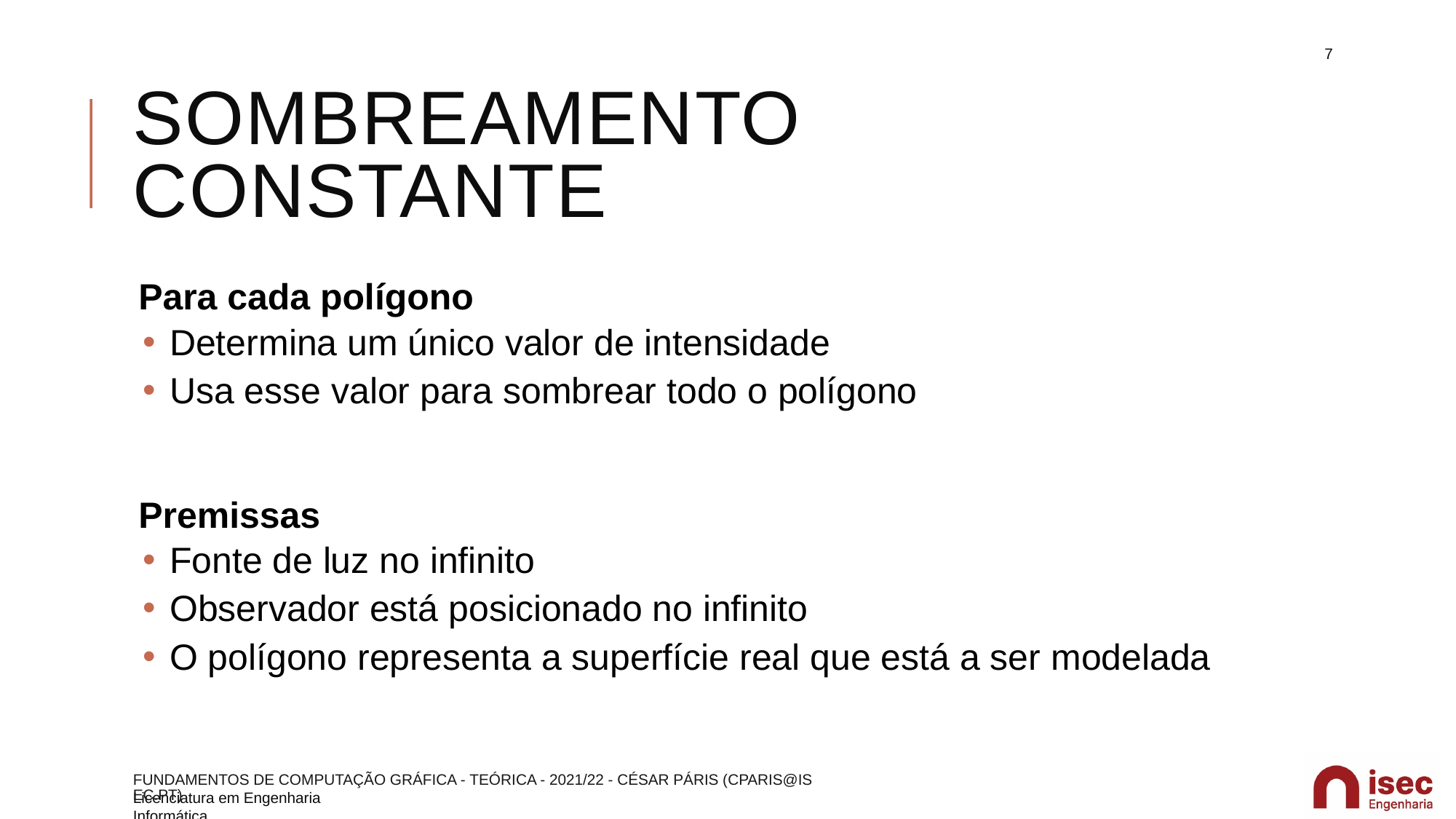

7
# Sombreamento Constante
Para cada polígono
 Determina um único valor de intensidade
 Usa esse valor para sombrear todo o polígono

Premissas
 Fonte de luz no infinito
 Observador está posicionado no infinito
 O polígono representa a superfície real que está a ser modelada
Fundamentos de Computação Gráfica - Teórica - 2021/22 - César Páris (cparis@isec.pt)